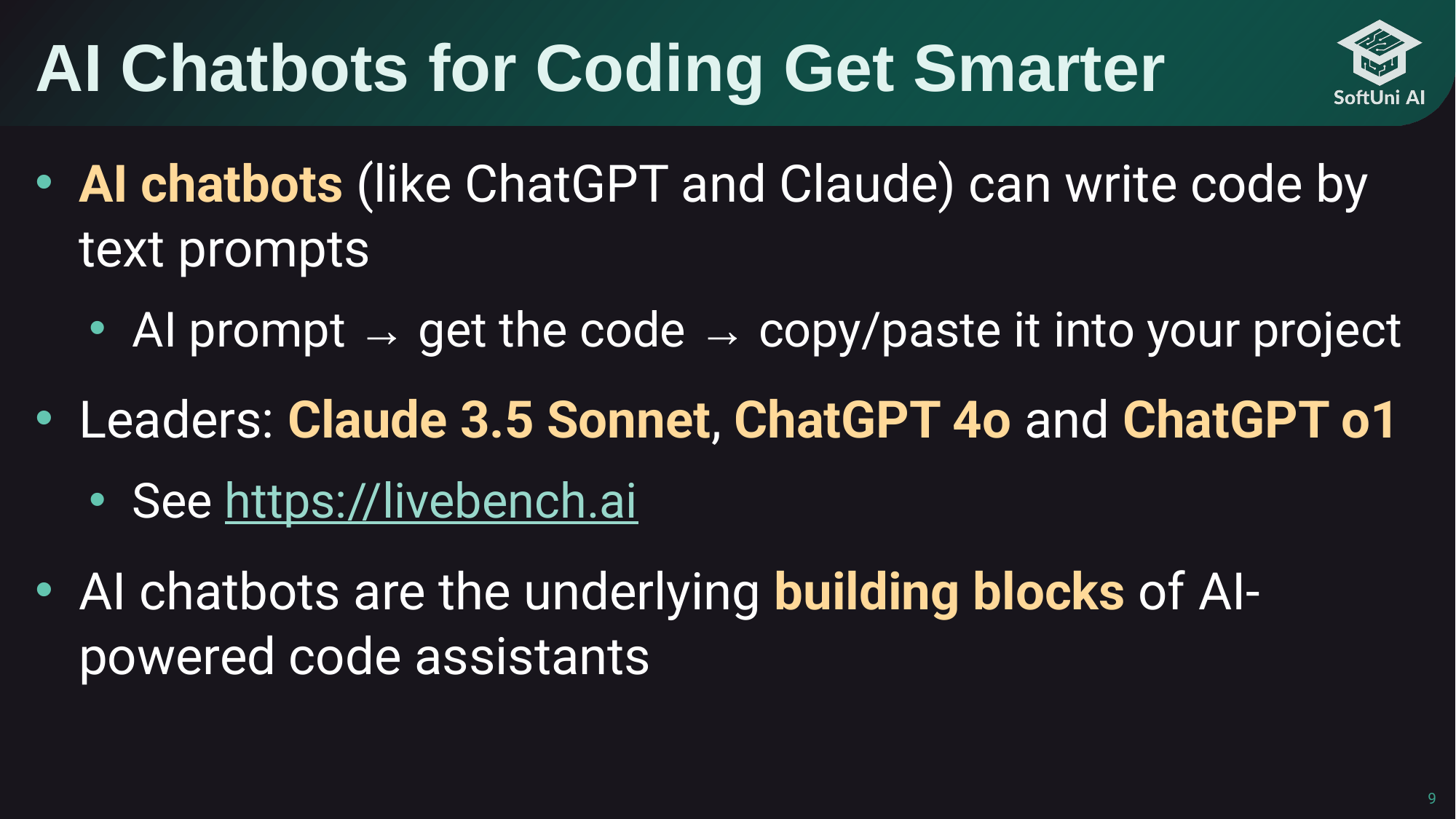

# AI Chatbots for Coding Get Smarter
AI chatbots (like ChatGPT and Claude) can write code by text prompts
AI prompt → get the code → copy/paste it into your project
Leaders: Claude 3.5 Sonnet, ChatGPT 4o and ChatGPT o1
See https://livebench.ai
AI chatbots are the underlying building blocks of AI-powered code assistants
9